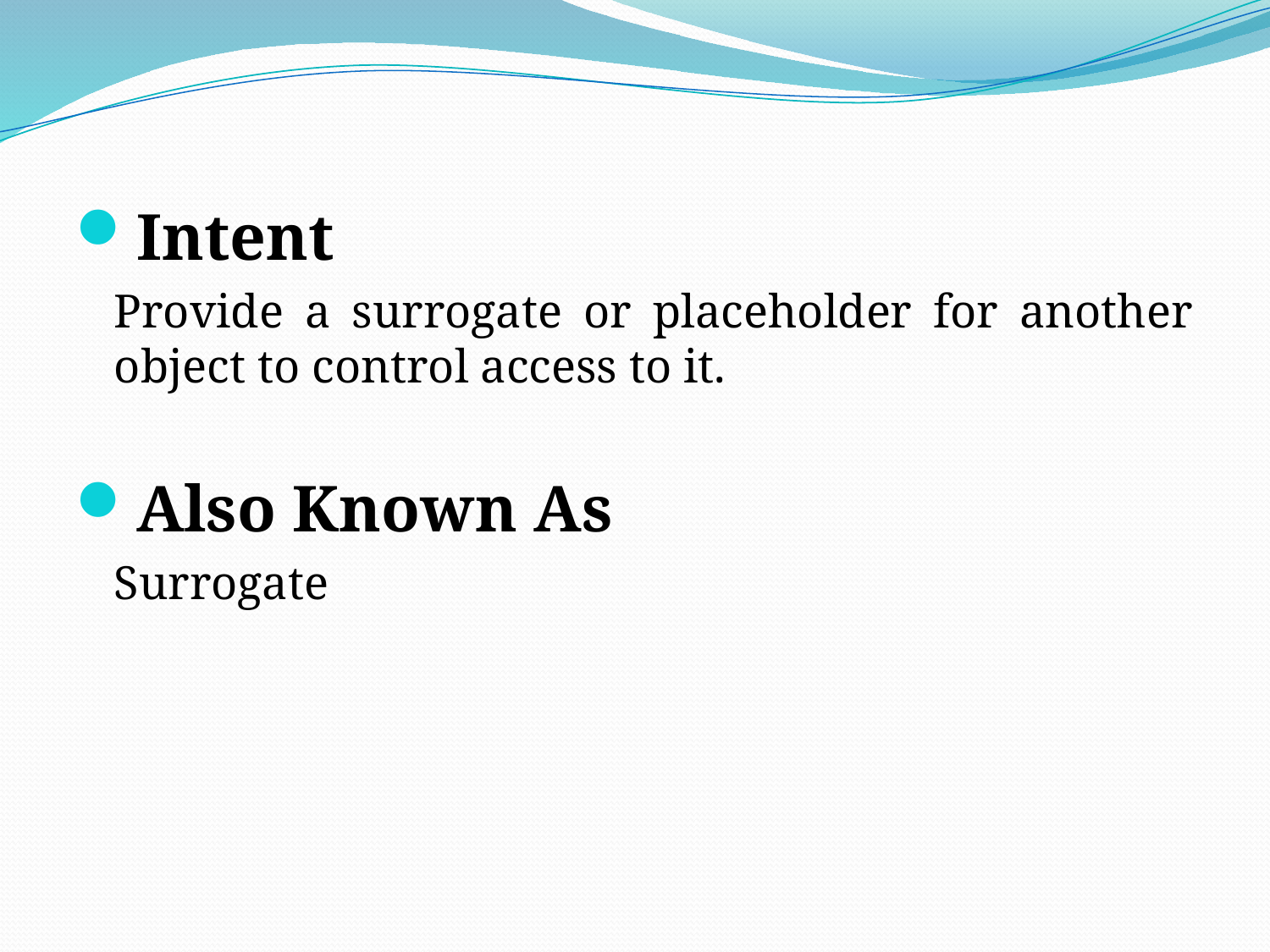

#
Intent
	Provide a surrogate or placeholder for another object to control access to it.

Also Known As
	Surrogate